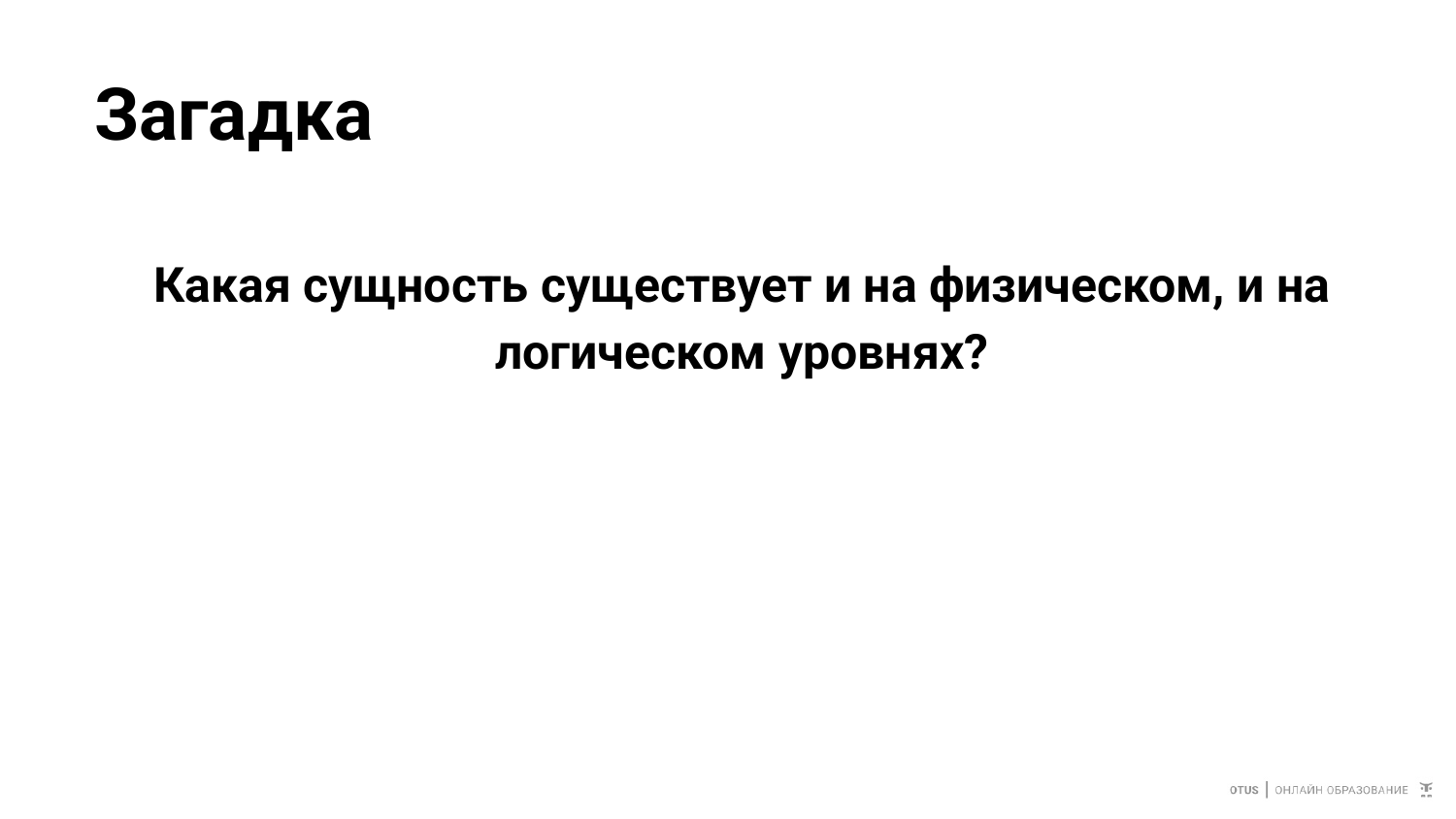

# Загадка
Какая сущность существует и на физическом, и на логическом уровнях?